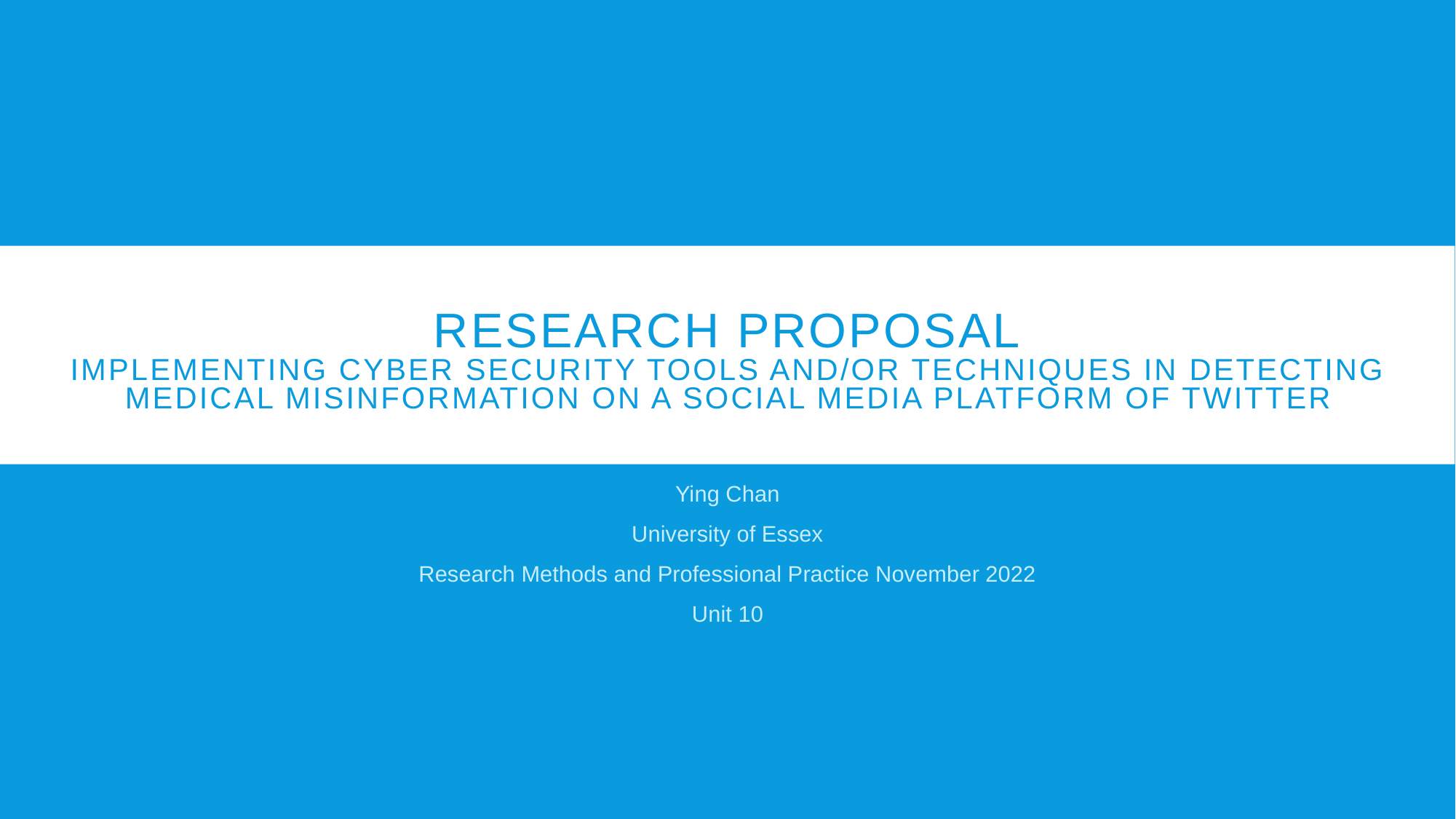

# Research Proposal Implementing Cyber Security tools and/or techniques in Detecting medical misinformation on a social media platform of Twitter
Ying Chan
University of Essex
Research Methods and Professional Practice November 2022
Unit 10